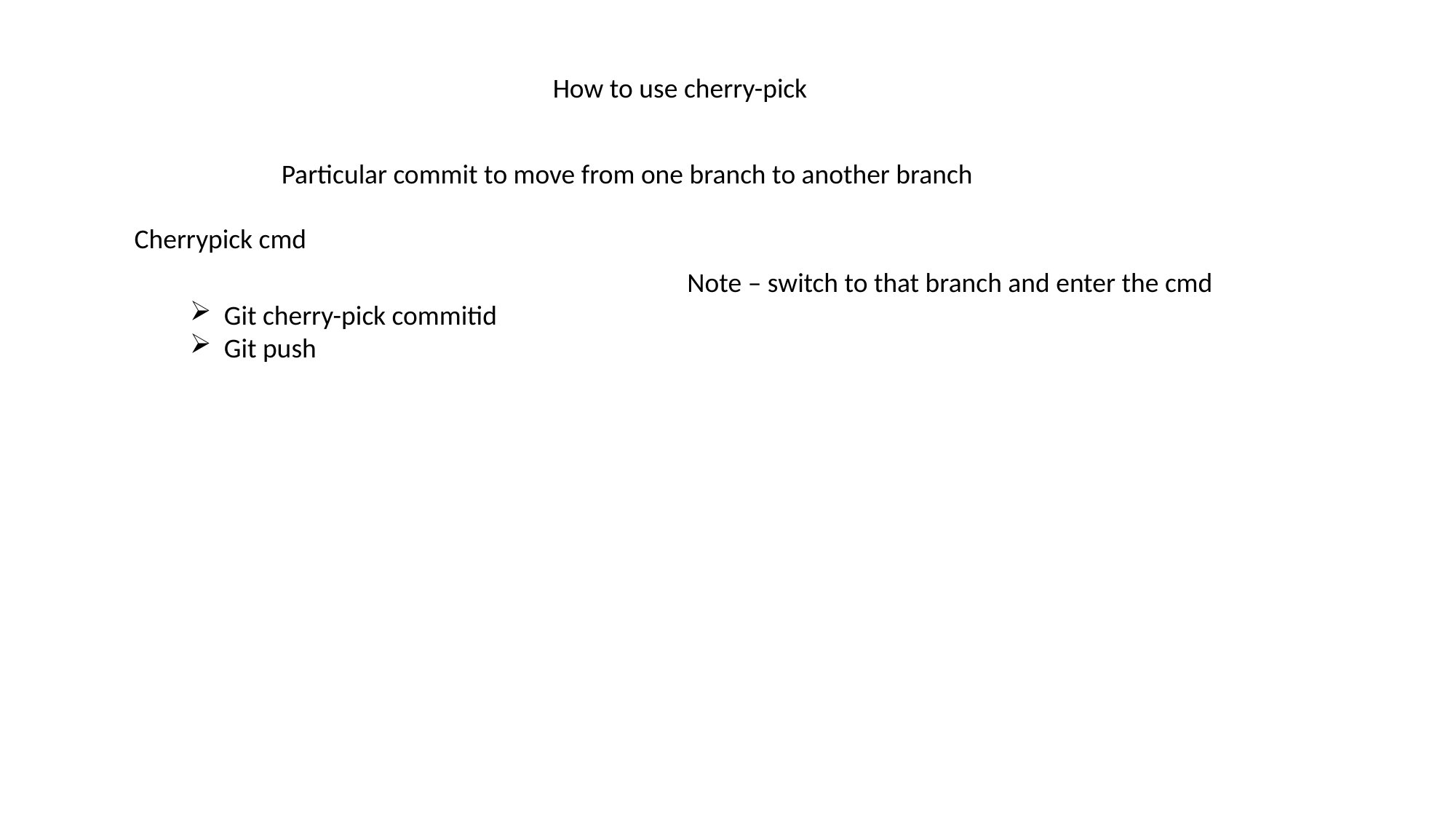

How to use cherry-pick
Particular commit to move from one branch to another branch
Cherrypick cmd
Note – switch to that branch and enter the cmd
Git cherry-pick commitid
Git push